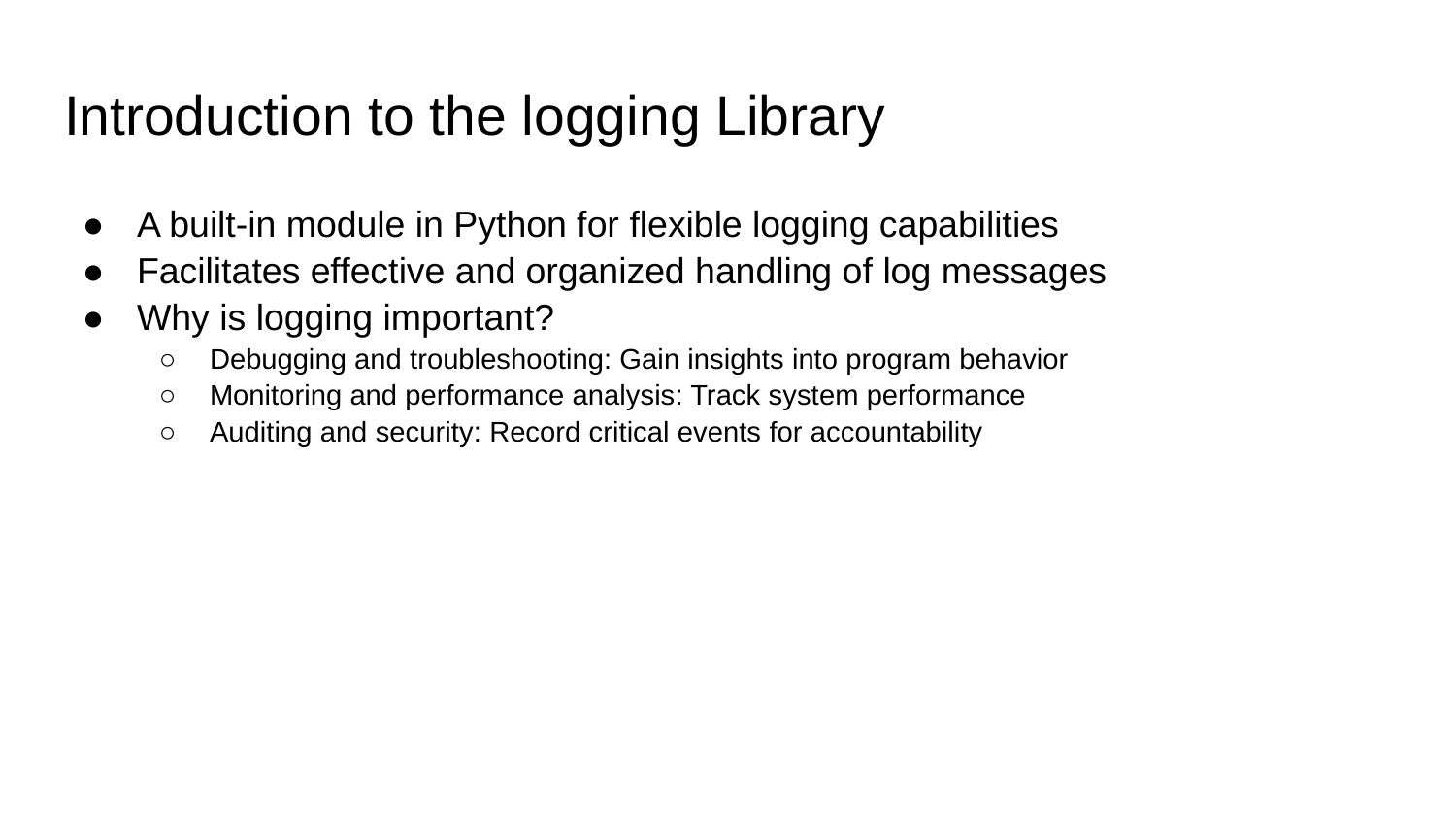

# Introduction to the logging Library
A built-in module in Python for flexible logging capabilities
Facilitates effective and organized handling of log messages
Why is logging important?
Debugging and troubleshooting: Gain insights into program behavior
Monitoring and performance analysis: Track system performance
Auditing and security: Record critical events for accountability